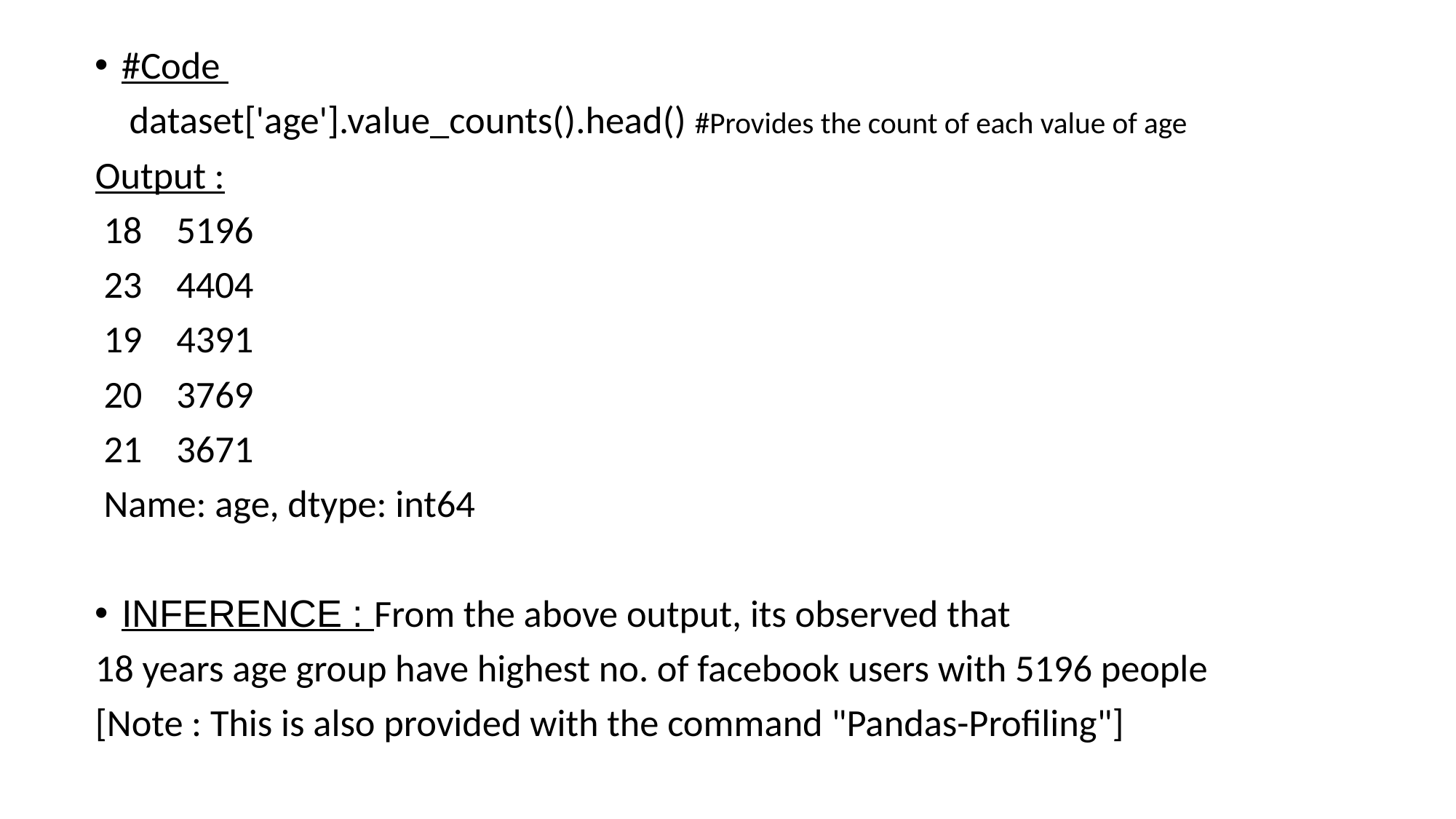

#Code
    dataset['age'].value_counts().head() #Provides the count of each value of age
Output :
 18    5196
 23    4404
 19    4391
 20    3769
 21    3671
 Name: age, dtype: int64

INFERENCE : From the above output, its observed that
18 years age group have highest no. of facebook users with 5196 people
[Note : This is also provided with the command "Pandas-Profiling"]